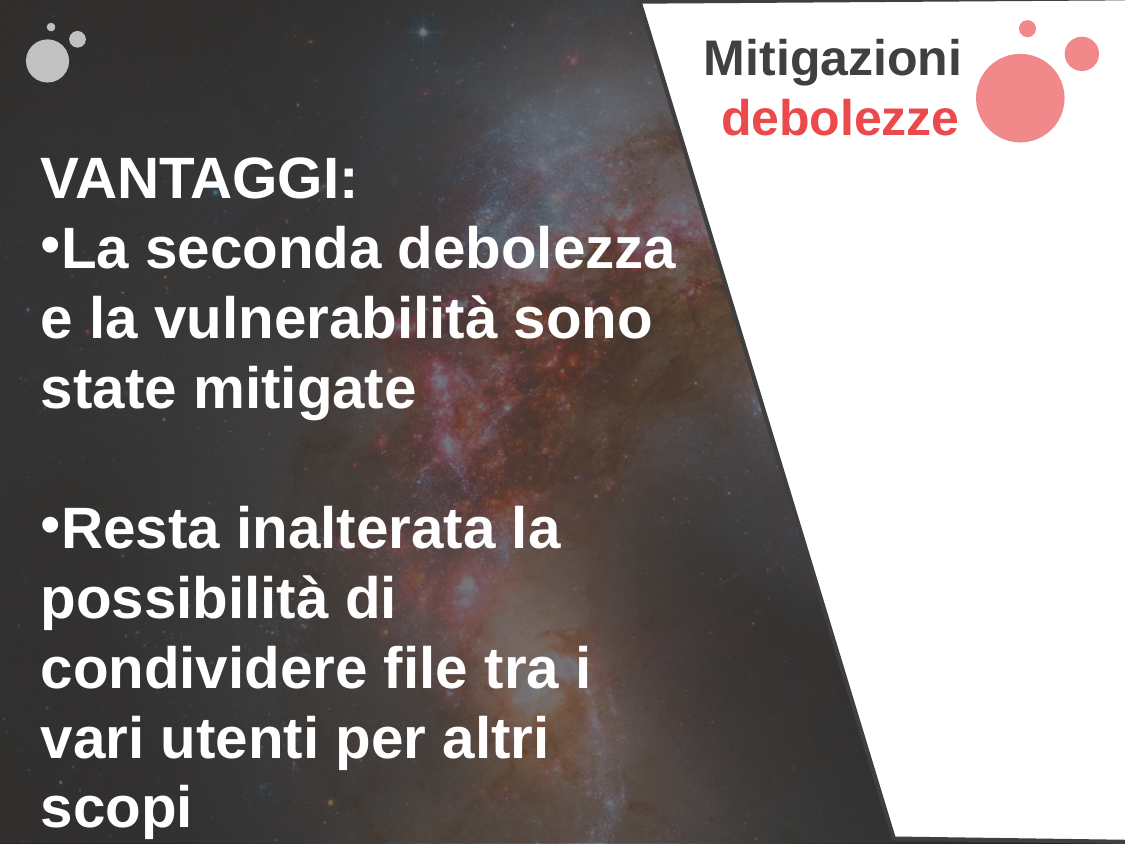

b
Mitigazioni
debolezze

VANTAGGI:
La seconda debolezza e la vulnerabilità sono state mitigate

Resta inalterata la possibilità di condividere file tra i vari utenti per altri scopi